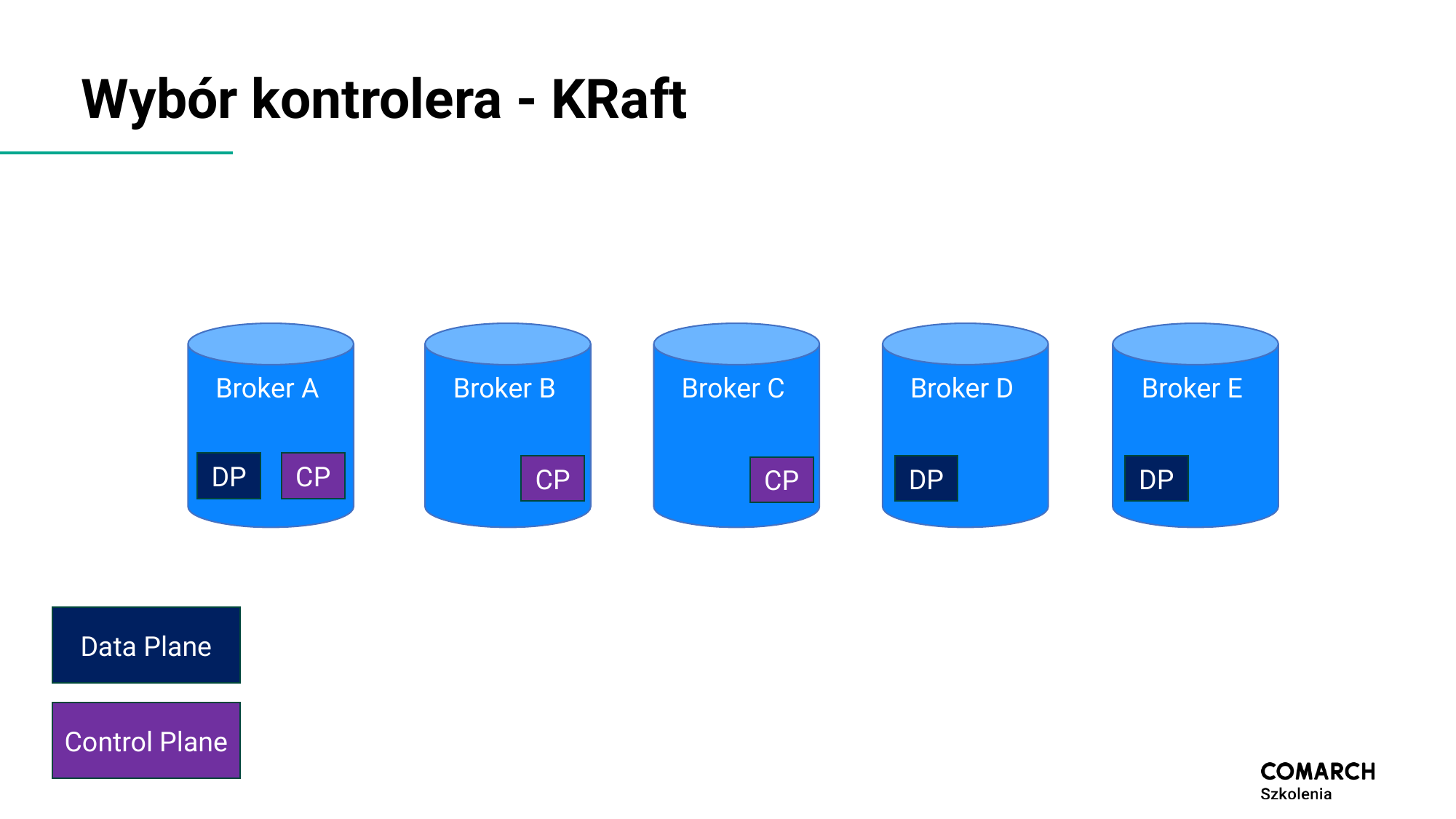

# Wybór kontrolera - KRaft
Broker C
Broker E
Broker A
Broker B
Broker D
CP
DP
CP
DP
DP
CP
Data Plane
Control Plane